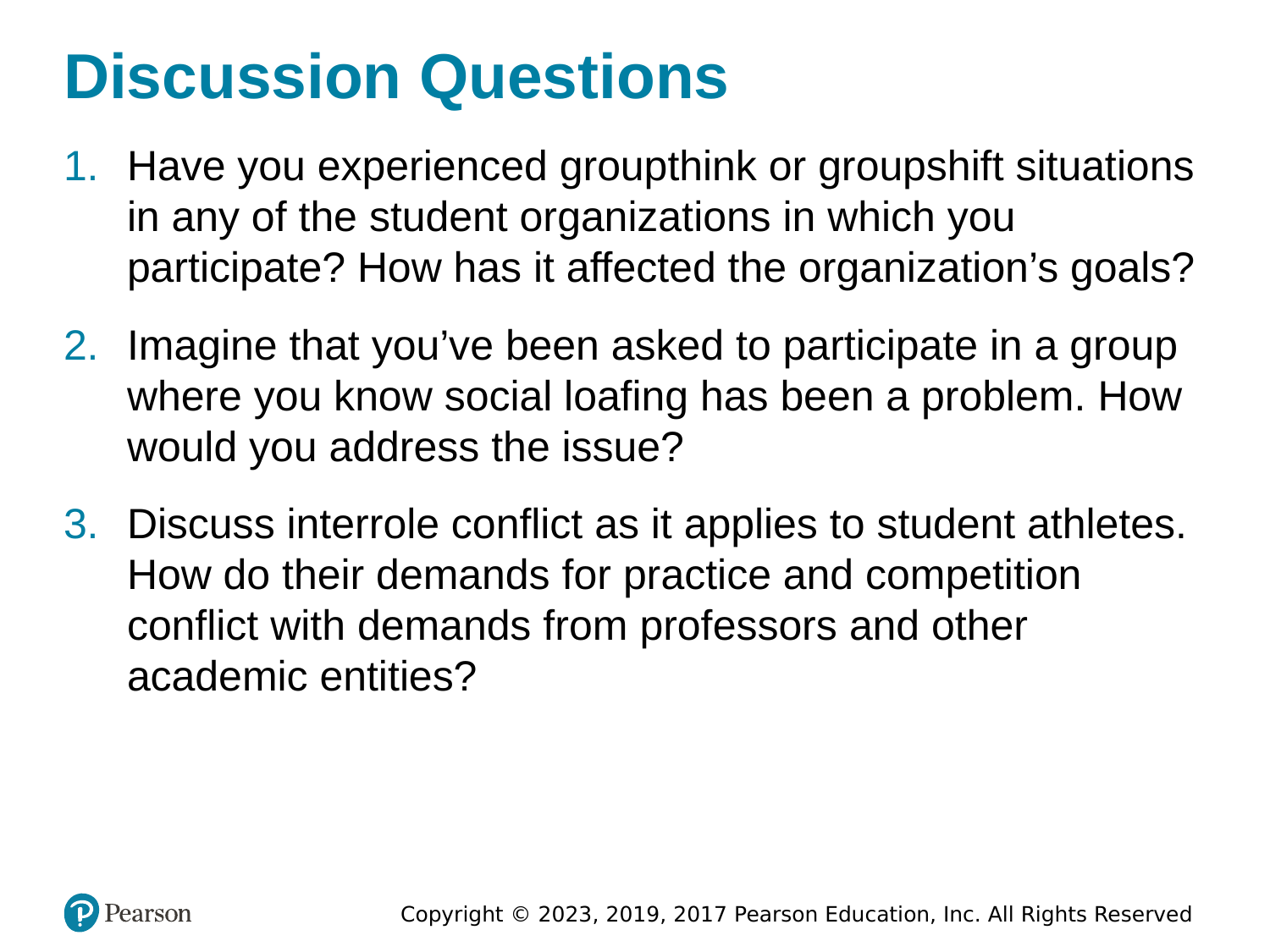

# Discussion Questions
Have you experienced groupthink or groupshift situations in any of the student organizations in which you participate? How has it affected the organization’s goals?
Imagine that you’ve been asked to participate in a group where you know social loafing has been a problem. How would you address the issue?
Discuss interrole conflict as it applies to student athletes. How do their demands for practice and competition conflict with demands from professors and other academic entities?